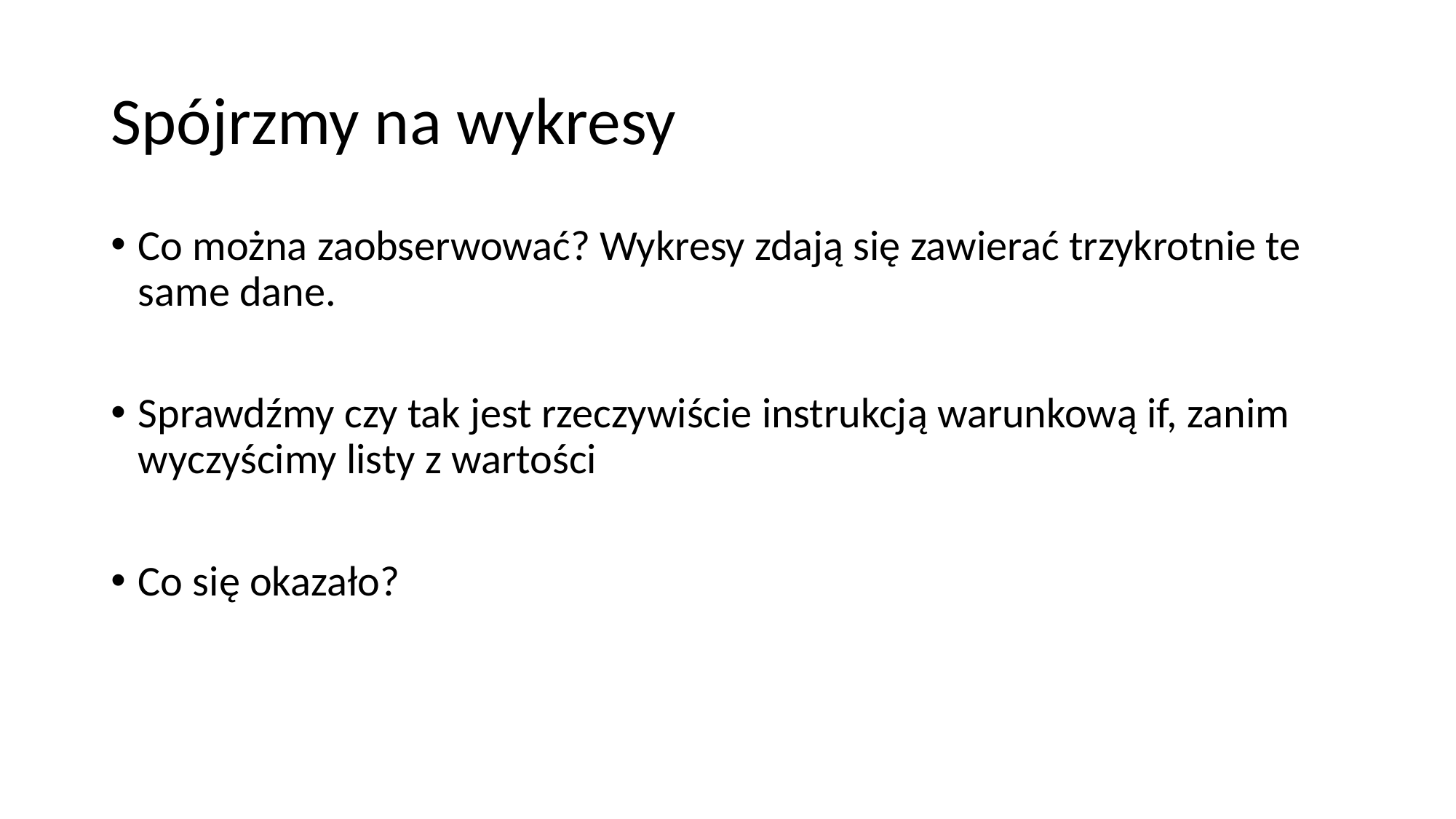

# Spójrzmy na wykresy
Co można zaobserwować? Wykresy zdają się zawierać trzykrotnie te same dane.

Sprawdźmy czy tak jest rzeczywiście instrukcją warunkową if, zanim wyczyścimy listy z wartości

Co się okazało?